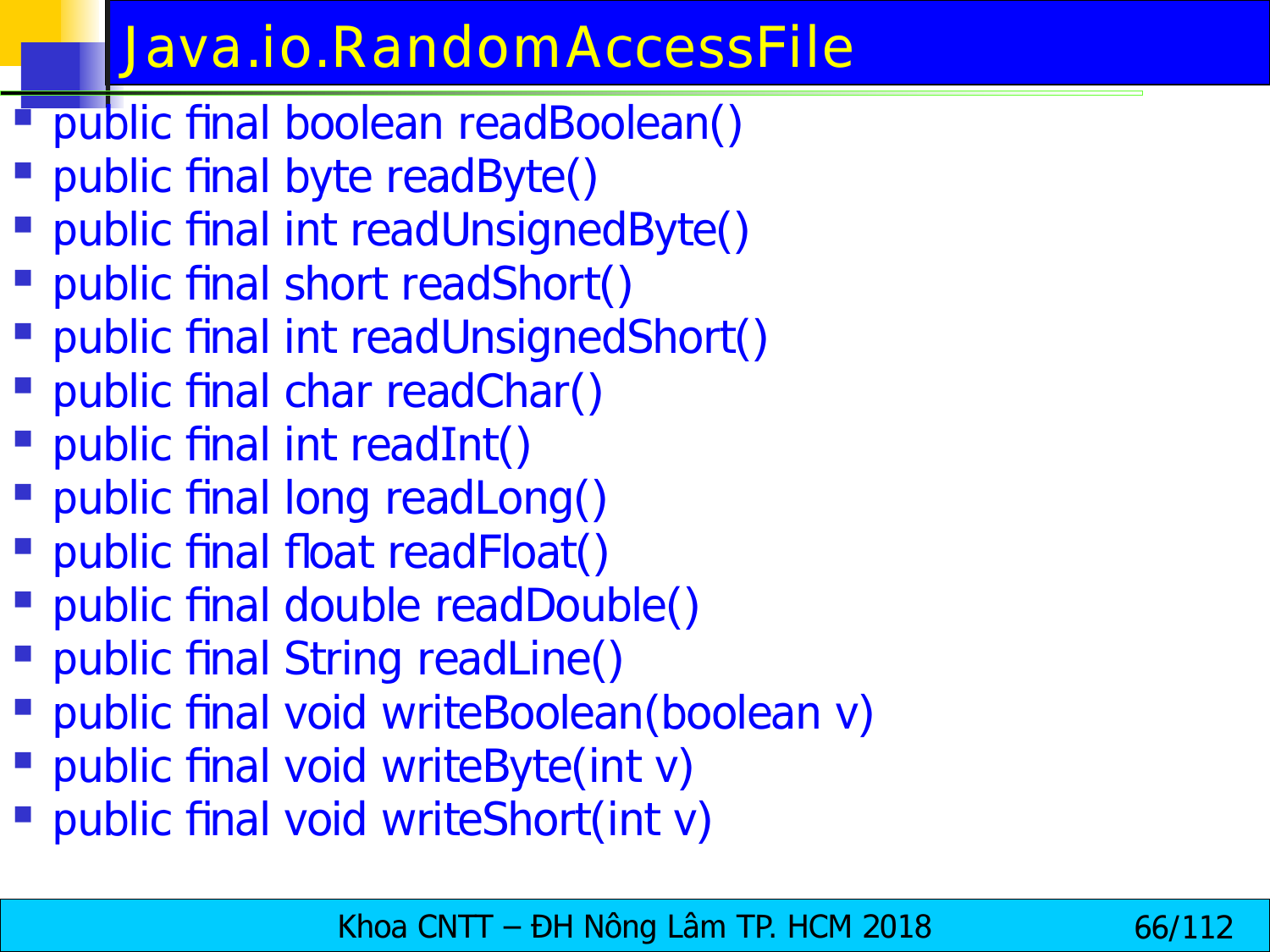

# Java.io.RandomAccessFile
public final boolean readBoolean()
public final byte readByte()
public final int readUnsignedByte()
public final short readShort()
public final int readUnsignedShort()
public final char readChar()
public final int readInt()
public final long readLong()
public final float readFloat()
public final double readDouble()
public final String readLine()
public final void writeBoolean(boolean v)
public final void writeByte(int v)
public final void writeShort(int v)